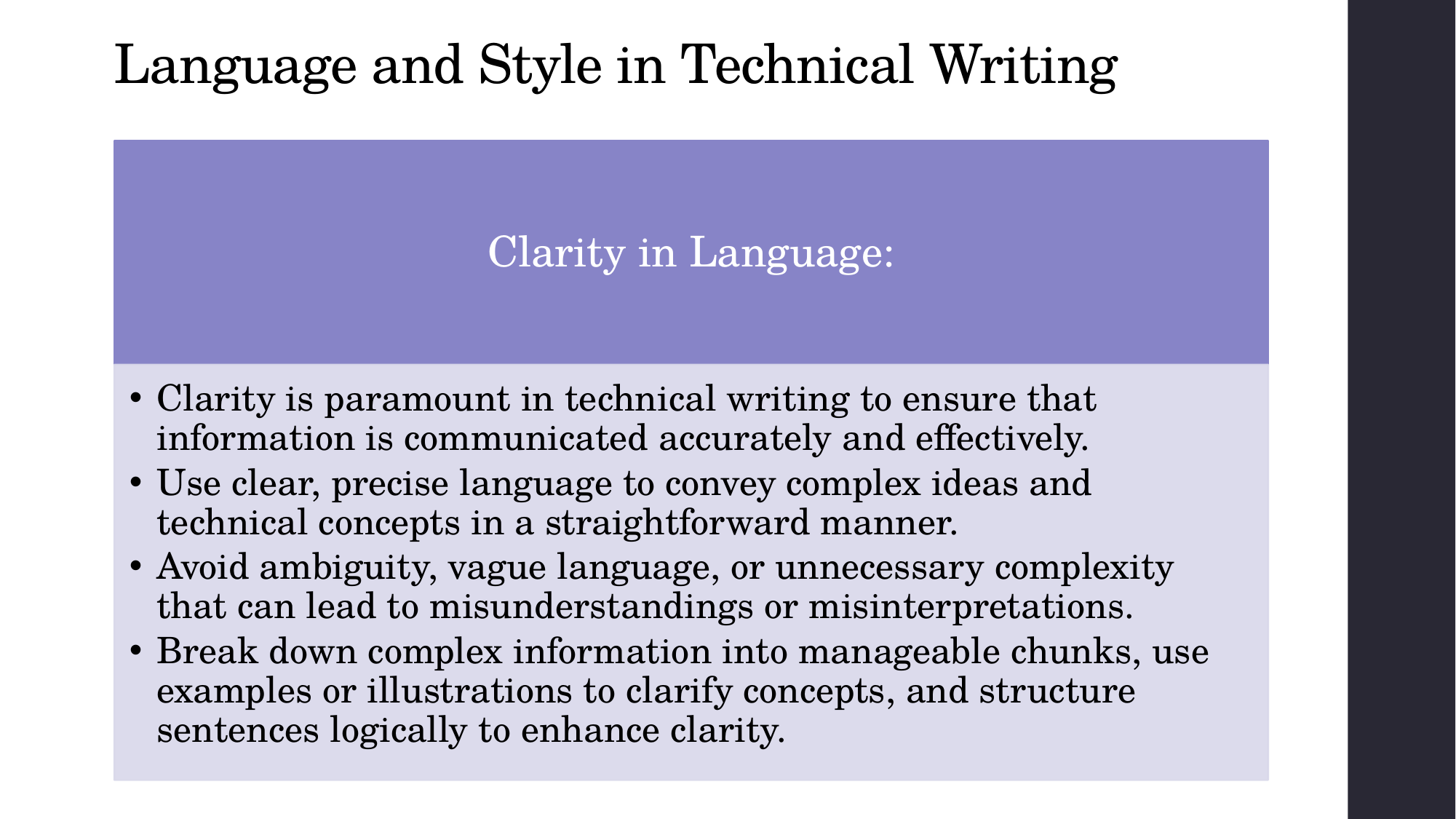

# Language and Style in Technical Writing
Clarity in Language:
Clarity is paramount in technical writing to ensure that information is communicated accurately and effectively.
Use clear, precise language to convey complex ideas and technical concepts in a straightforward manner.
Avoid ambiguity, vague language, or unnecessary complexity that can lead to misunderstandings or misinterpretations.
Break down complex information into manageable chunks, use examples or illustrations to clarify concepts, and structure sentences logically to enhance clarity.